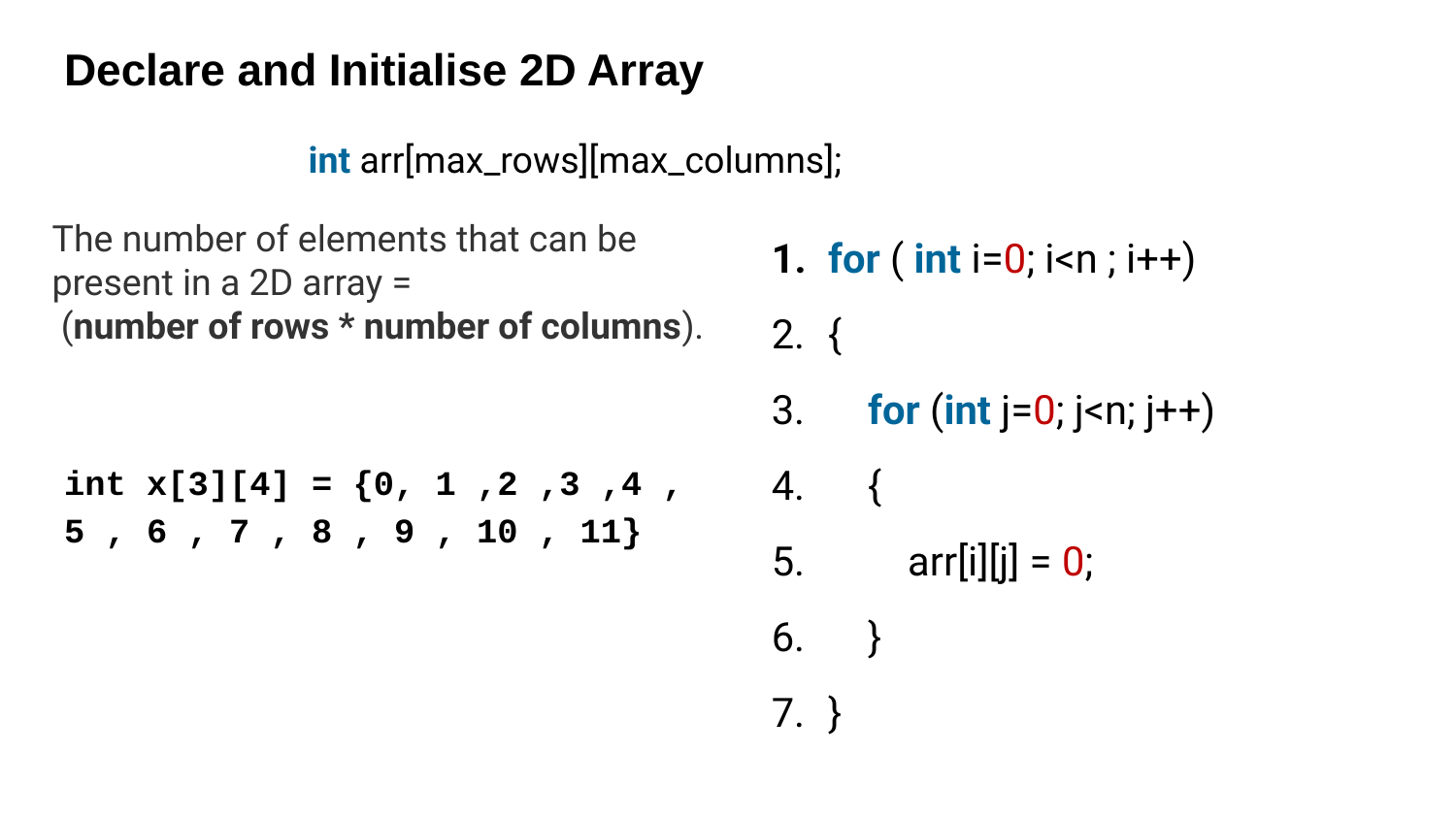

# Declare and Initialise 2D Array

int arr[max_rows][max_columns];
for ( int i=0; i<n ; i++)
{
    for (int j=0; j<n; j++)
    {
        arr[i][j] = 0;
    }
}
The number of elements that can be present in a 2D array =
 (number of rows * number of columns).
int x[3][4] = {0, 1 ,2 ,3 ,4 , 5 , 6 , 7 , 8 , 9 , 10 , 11}